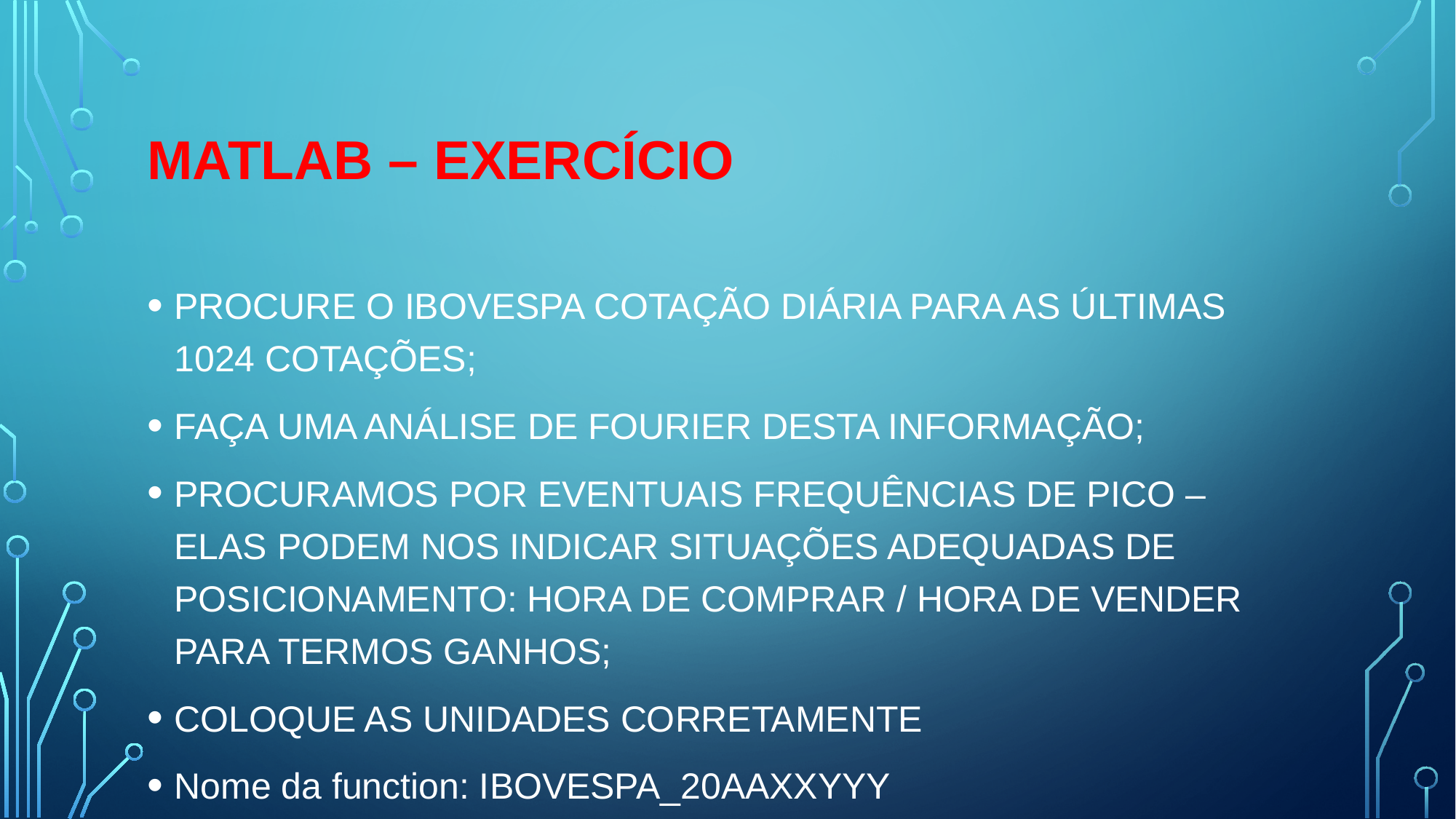

# MATLAB – EXERCÍCIO
PROCURE O IBOVESPA COTAÇÃO DIÁRIA PARA AS ÚLTIMAS 1024 COTAÇÕES;
FAÇA UMA ANÁLISE DE FOURIER DESTA INFORMAÇÃO;
PROCURAMOS POR EVENTUAIS FREQUÊNCIAS DE PICO – ELAS PODEM NOS INDICAR SITUAÇÕES ADEQUADAS DE POSICIONAMENTO: HORA DE COMPRAR / HORA DE VENDER PARA TERMOS GANHOS;
COLOQUE AS UNIDADES CORRETAMENTE
Nome da function: IBOVESPA_20AAXXYYY